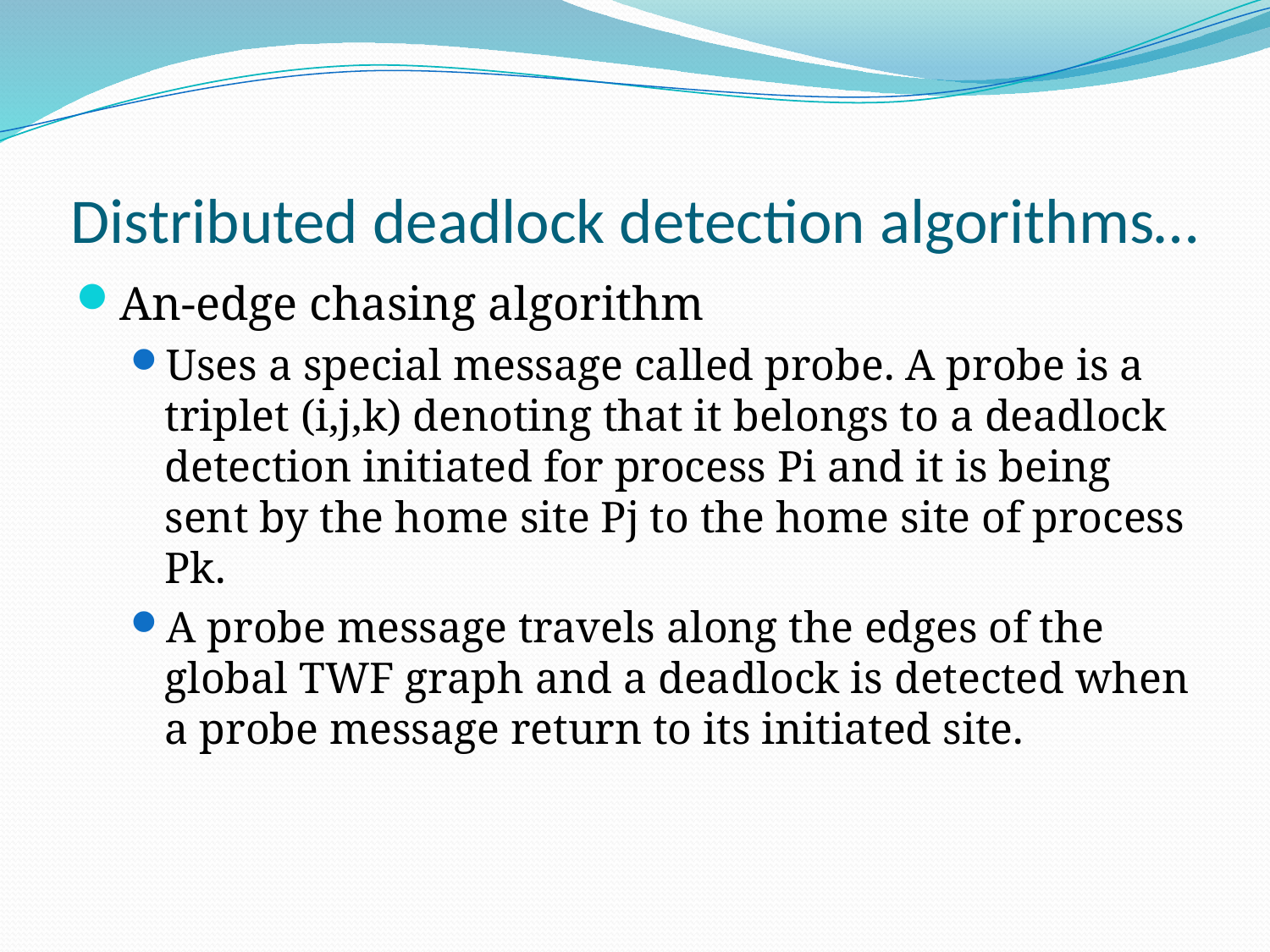

# Distributed deadlock detection algorithms…
An-edge chasing algorithm
Uses a special message called probe. A probe is a triplet (i,j,k) denoting that it belongs to a deadlock detection initiated for process Pi and it is being sent by the home site Pj to the home site of process Pk.
A probe message travels along the edges of the global TWF graph and a deadlock is detected when a probe message return to its initiated site.